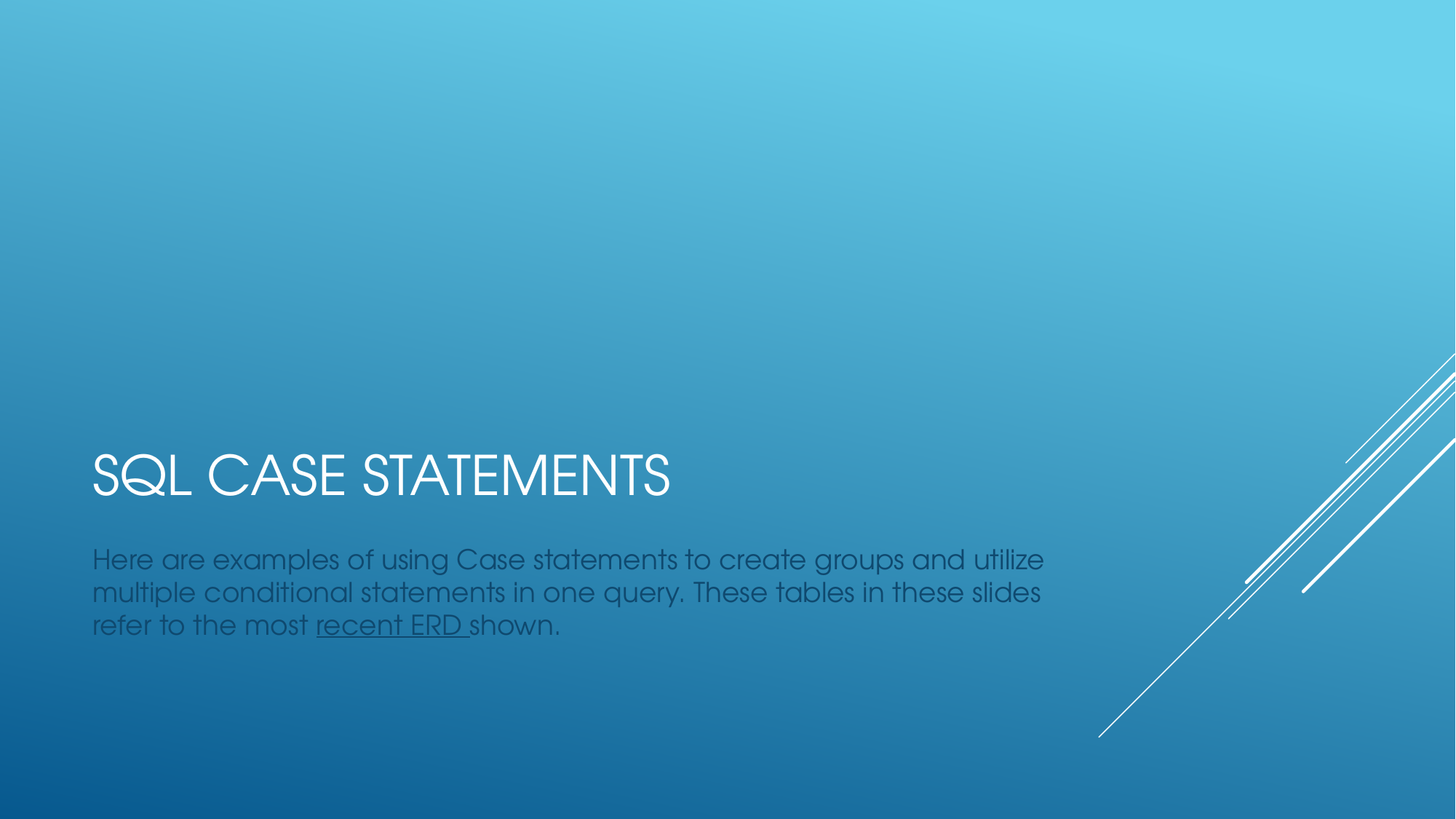

# SQL case statements
Here are examples of using Case statements to create groups and utilize multiple conditional statements in one query. These tables in these slides refer to the most recent ERD shown.